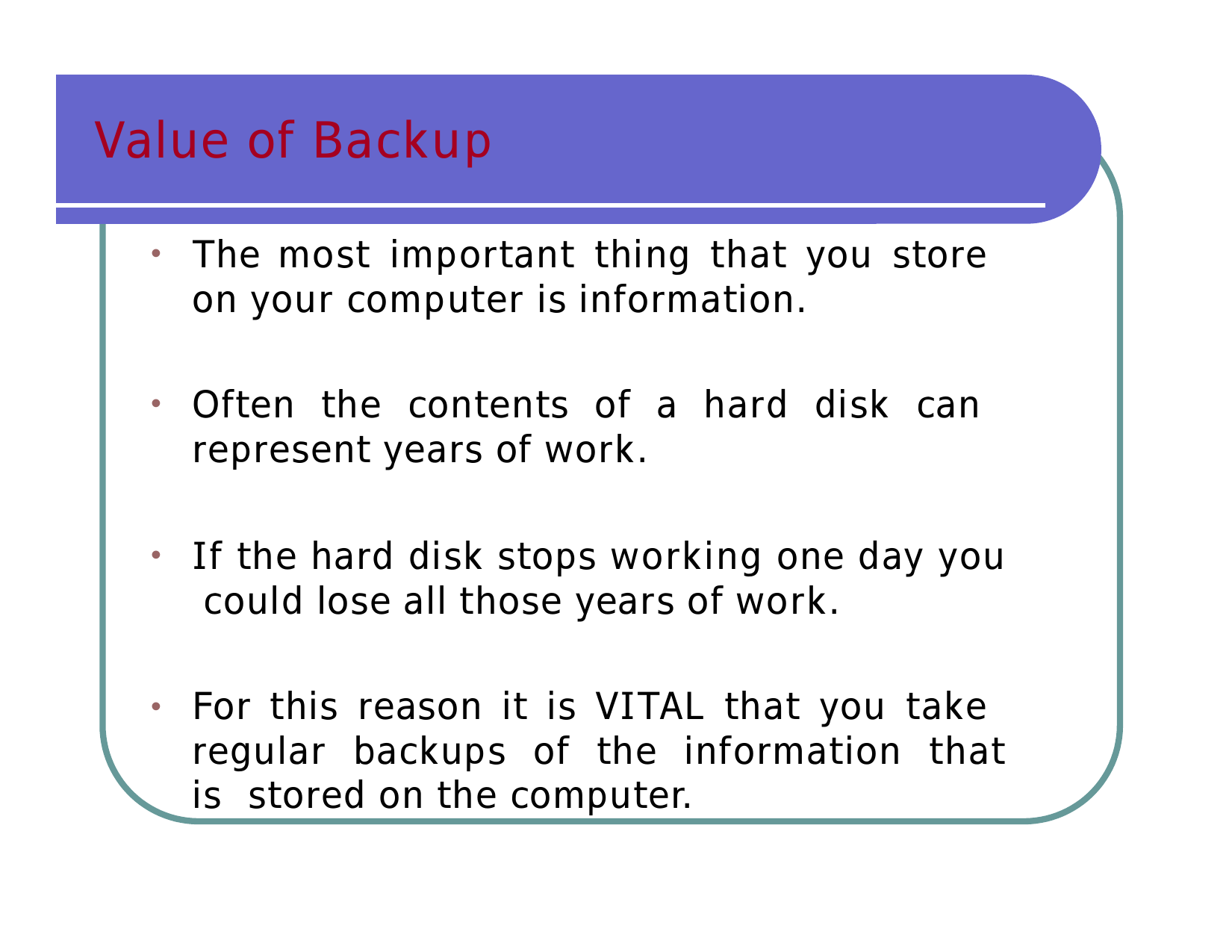

# Value of Backup
The most important thing that you store  on your computer is information.

Often the contents of a hard disk can  represent years of work.

If the hard disk stops working one day you  could lose all those years of work.

For this reason it is VITAL that you take  regular backups of the information that is  stored on the computer.